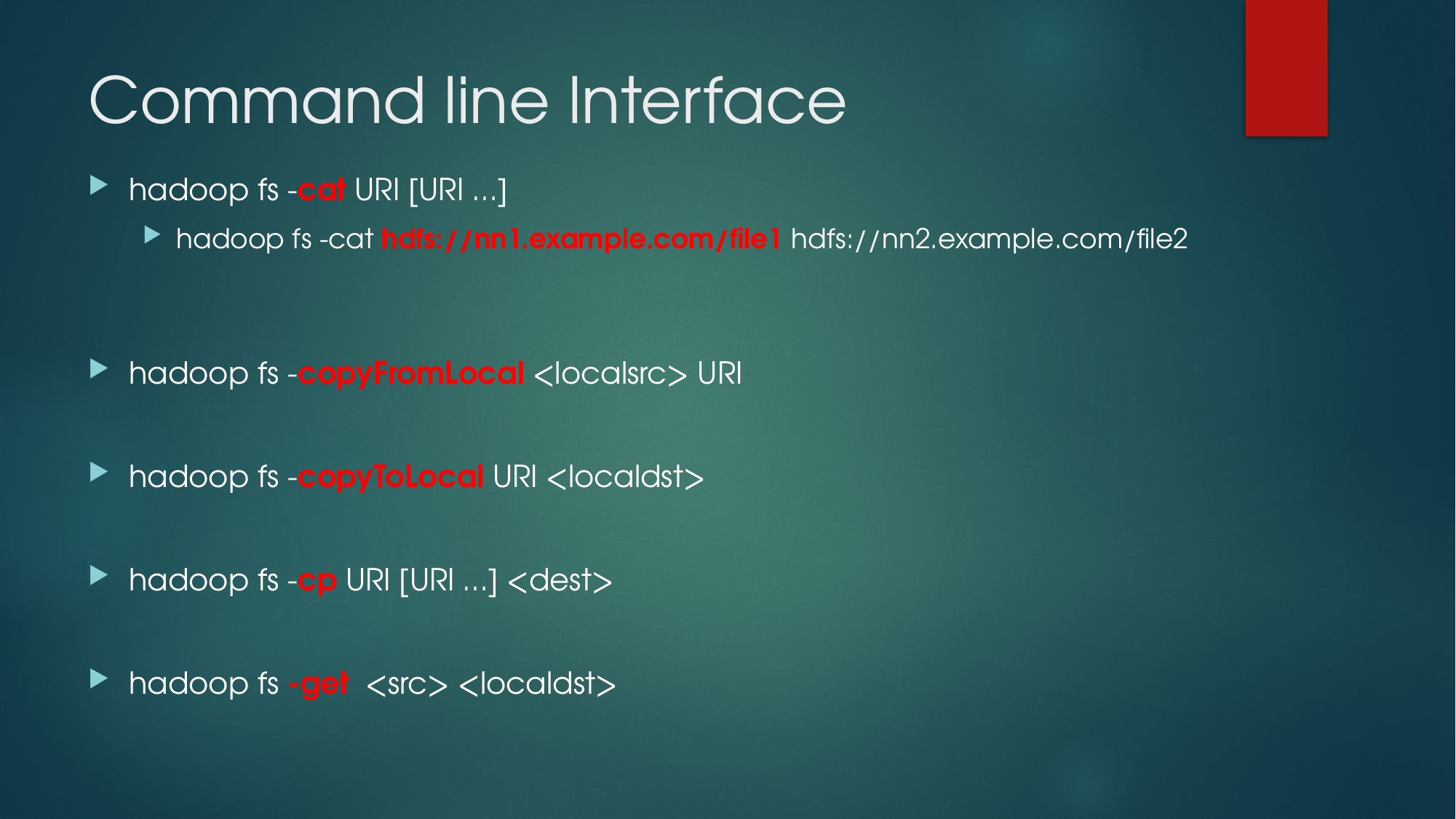

# Command line Interface
hadoop fs -cat URI [URI …]
hadoop fs -cat hdfs://nn1.example.com/file1 hdfs://nn2.example.com/file2

hadoop fs -copyFromLocal <localsrc> URI

hadoop fs -copyToLocal URI <localdst>

hadoop fs -cp URI [URI …] <dest>

hadoop fs -get  <src> <localdst>